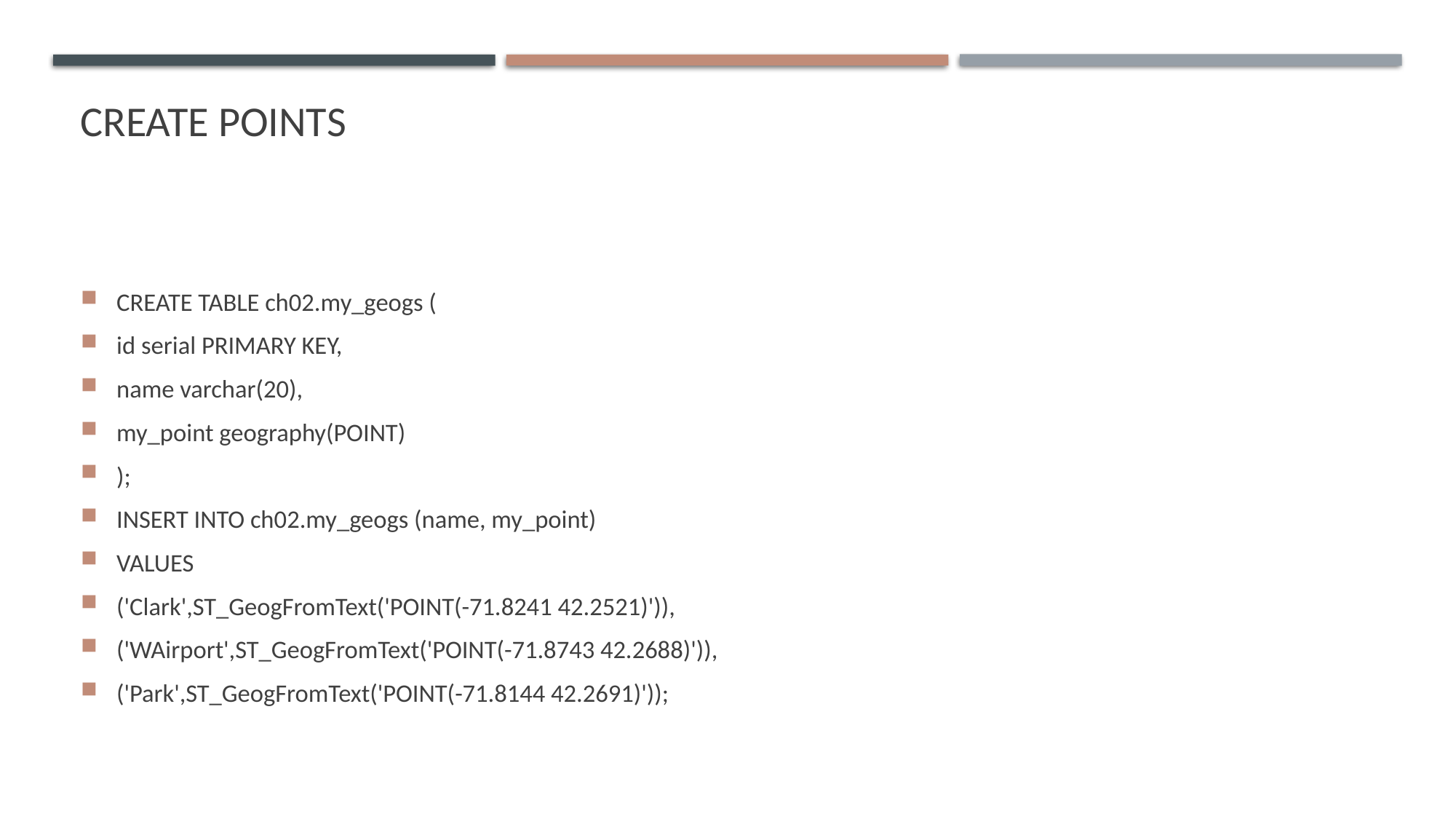

# Create points
CREATE TABLE ch02.my_geogs (
id serial PRIMARY KEY,
name varchar(20),
my_point geography(POINT)
);
INSERT INTO ch02.my_geogs (name, my_point)
VALUES
('Clark',ST_GeogFromText('POINT(-71.8241 42.2521)')),
('WAirport',ST_GeogFromText('POINT(-71.8743 42.2688)')),
('Park',ST_GeogFromText('POINT(-71.8144 42.2691)'));